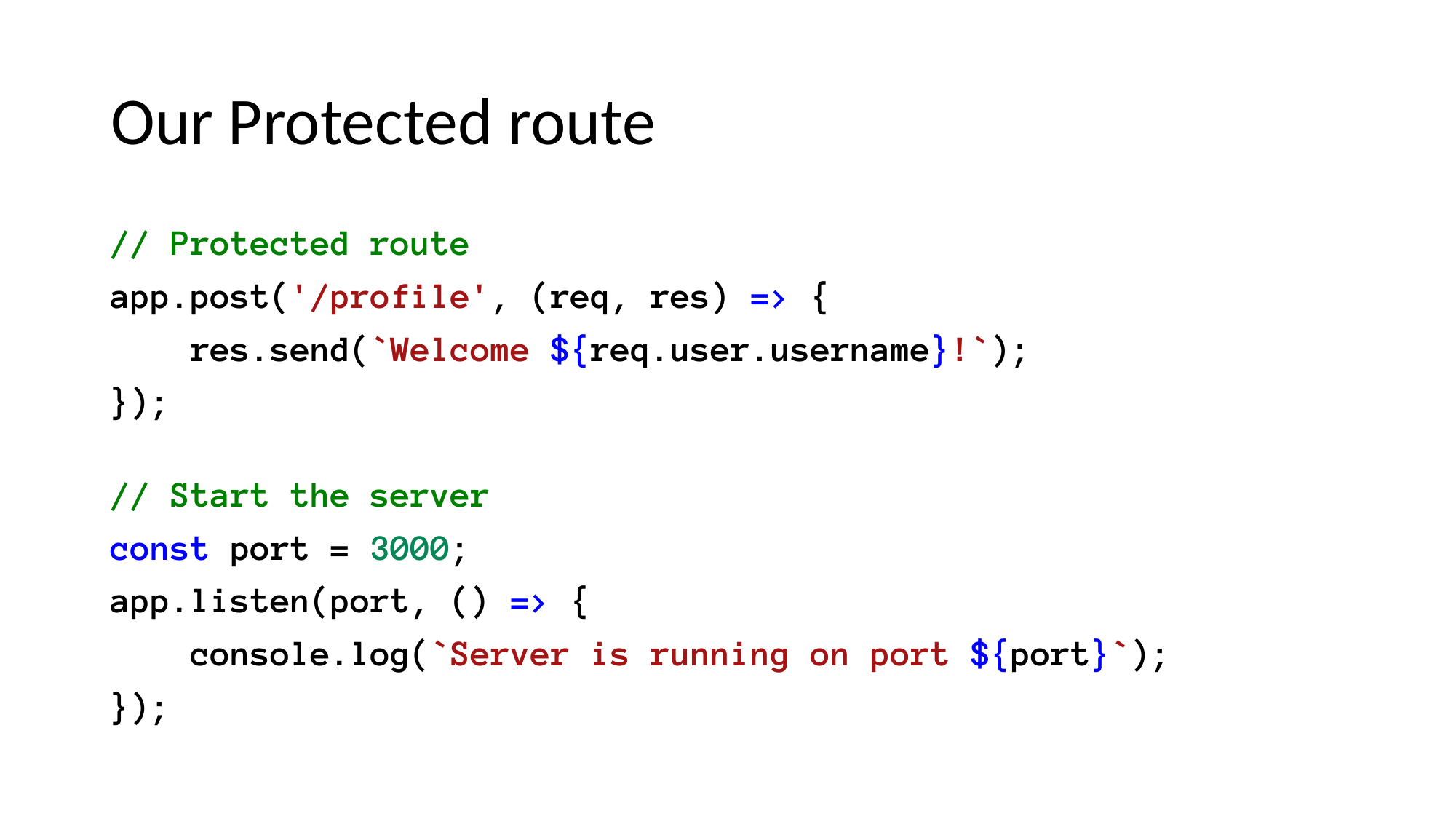

# Our Protected route
// Protected route
app.post('/profile', (req, res) => {
    res.send(`Welcome ${req.user.username}!`);
});
// Start the server
const port = 3000;
app.listen(port, () => {
    console.log(`Server is running on port ${port}`);
});